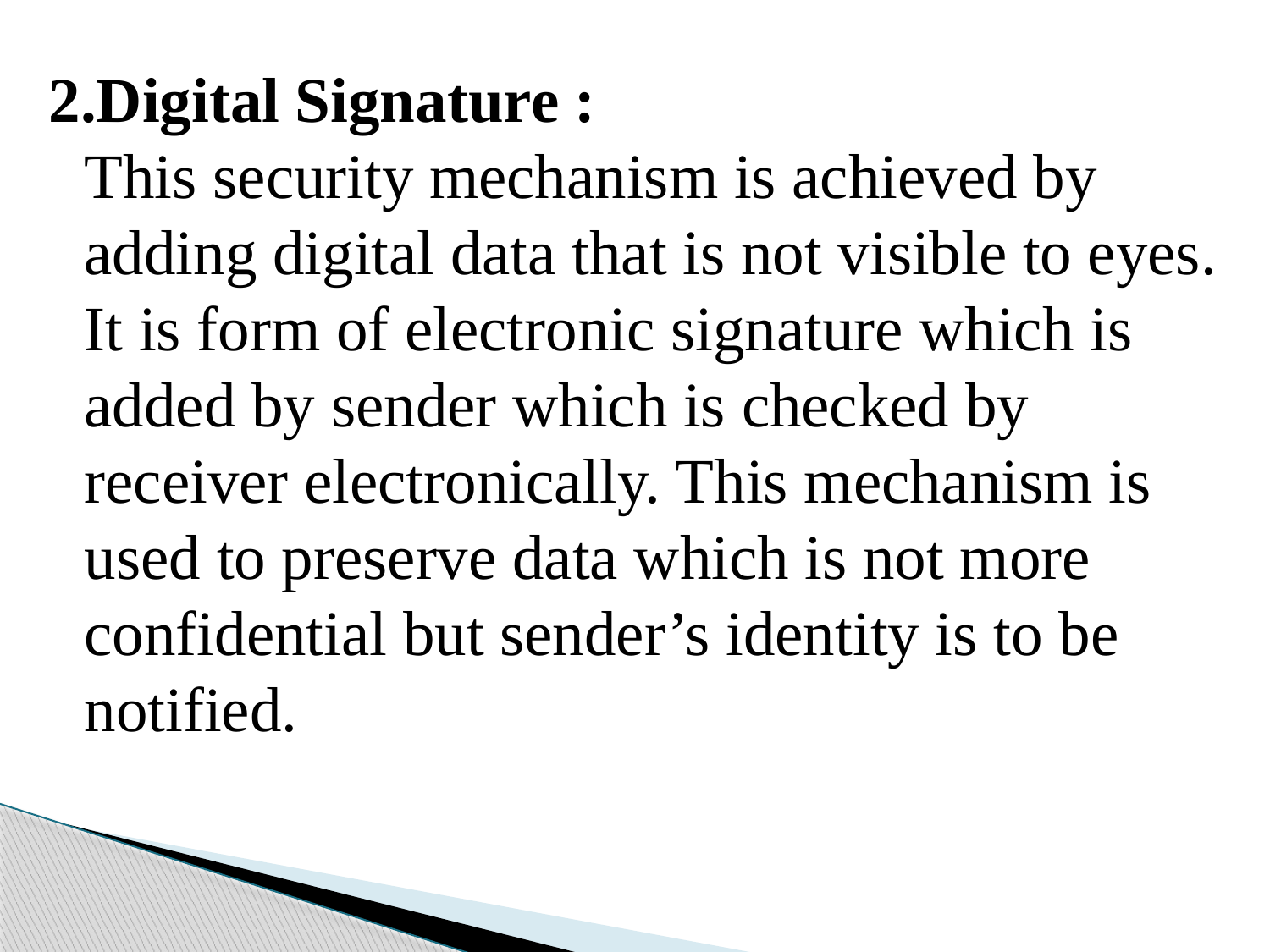

2.Digital Signature :
This security mechanism is achieved by adding digital data that is not visible to eyes. It is form of electronic signature which is added by sender which is checked by receiver electronically. This mechanism is used to preserve data which is not more confidential but sender’s identity is to be notified.